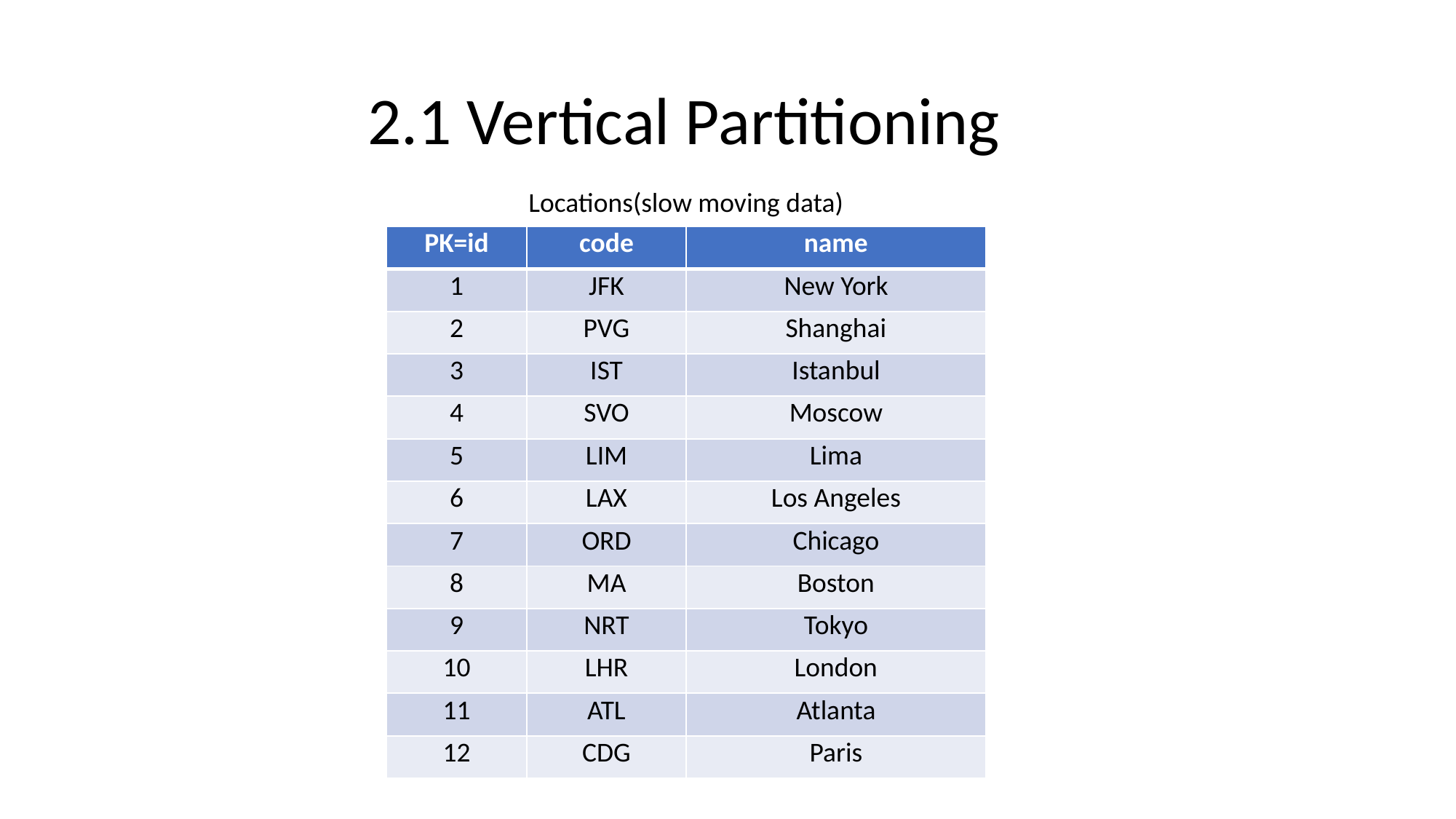

# 2.1 Vertical Partitioning
Locations(slow moving data)
| PK=id | code | name |
| --- | --- | --- |
| 1 | JFK | New York |
| 2 | PVG | Shanghai |
| 3 | IST | Istanbul |
| 4 | SVO | Moscow |
| 5 | LIM | Lima |
| 6 | LAX | Los Angeles |
| 7 | ORD | Chicago |
| 8 | MA | Boston |
| 9 | NRT | Tokyo |
| 10 | LHR | London |
| 11 | ATL | Atlanta |
| 12 | CDG | Paris |